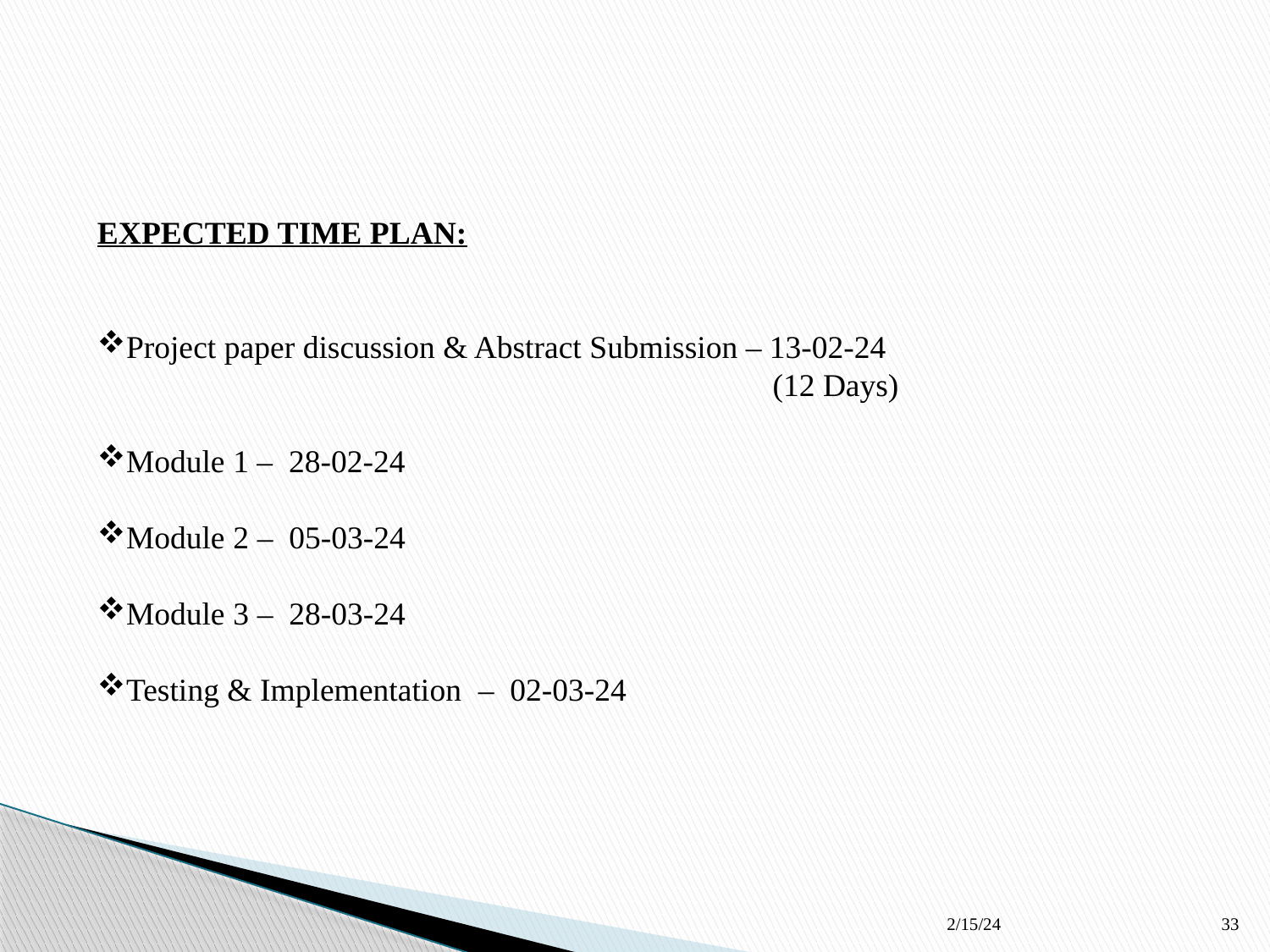

#
EXPECTED TIME PLAN:

Project paper discussion & Abstract Submission – 13-02-24
					     (12 Days)

Module 1 –  28-02-24

Module 2 –  05-03-24

Module 3 –  28-03-24

Testing & Implementation  –  02-03-24
2/15/24
33